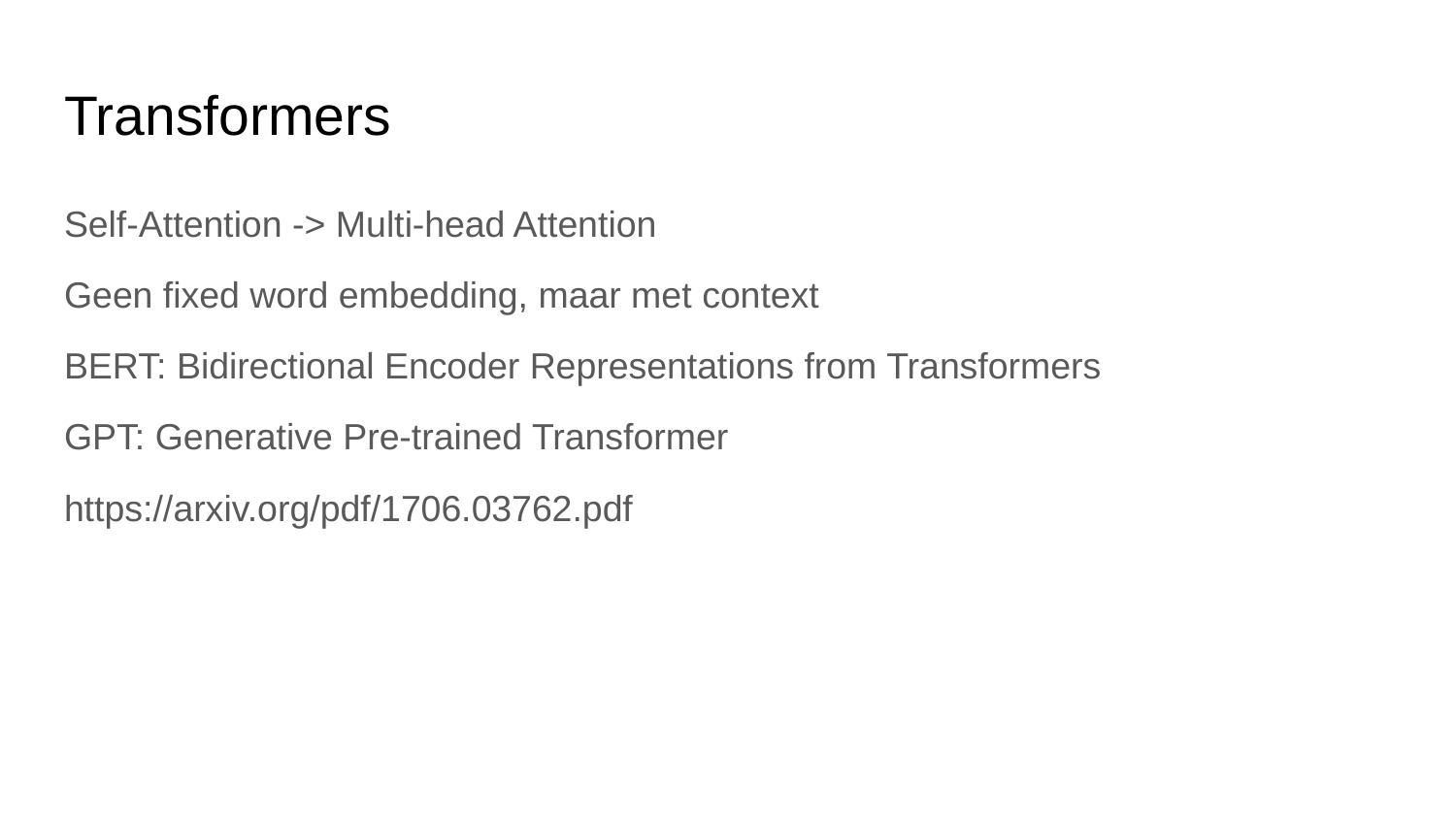

# Transformers
Self-Attention -> Multi-head Attention
Geen fixed word embedding, maar met context
BERT: Bidirectional Encoder Representations from Transformers
GPT: Generative Pre-trained Transformer
https://arxiv.org/pdf/1706.03762.pdf